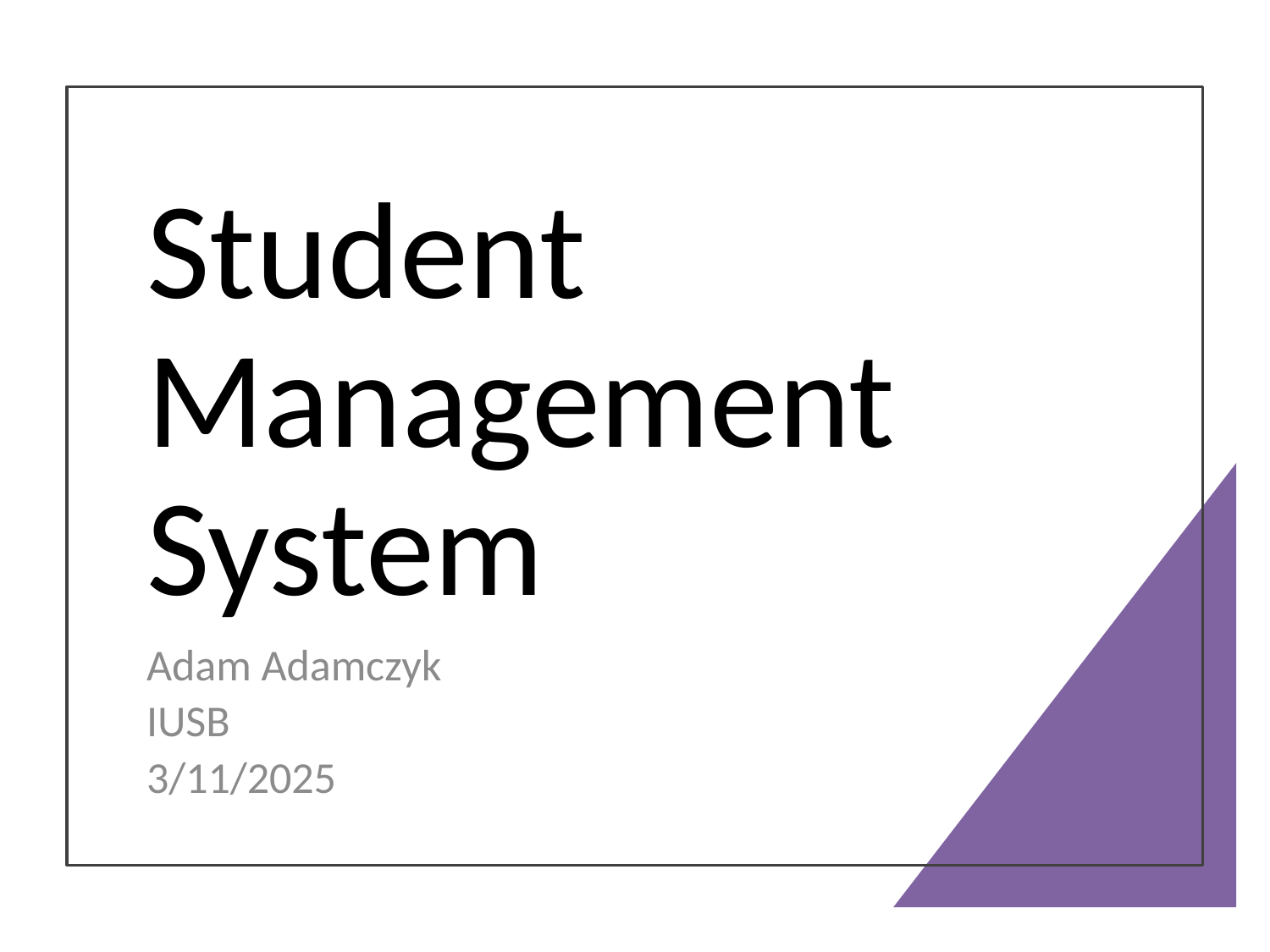

# Student Management System

Adam Adamczyk
IUSB
3/11/2025